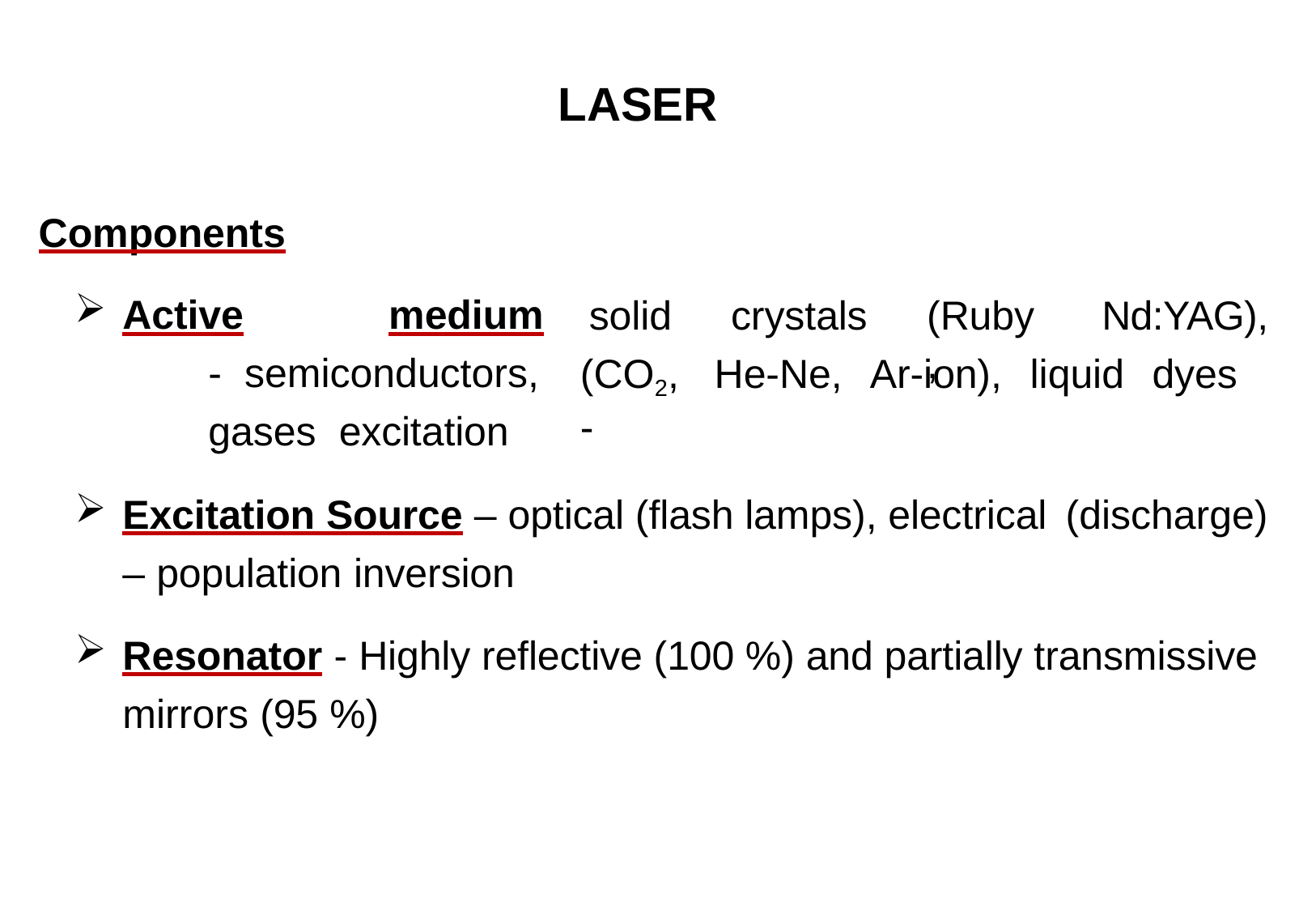

# LASER
Components
Active	medium	-  semiconductors,	gases  excitation
solid
(CO2,	He-Ne,	Ar-ion),	liquid	dyes	-
crystals
(Ruby,
Nd:YAG),
Excitation Source – optical (flash lamps), electrical (discharge)
– population inversion
Resonator - Highly reflective (100 %) and partially transmissive  mirrors (95 %)